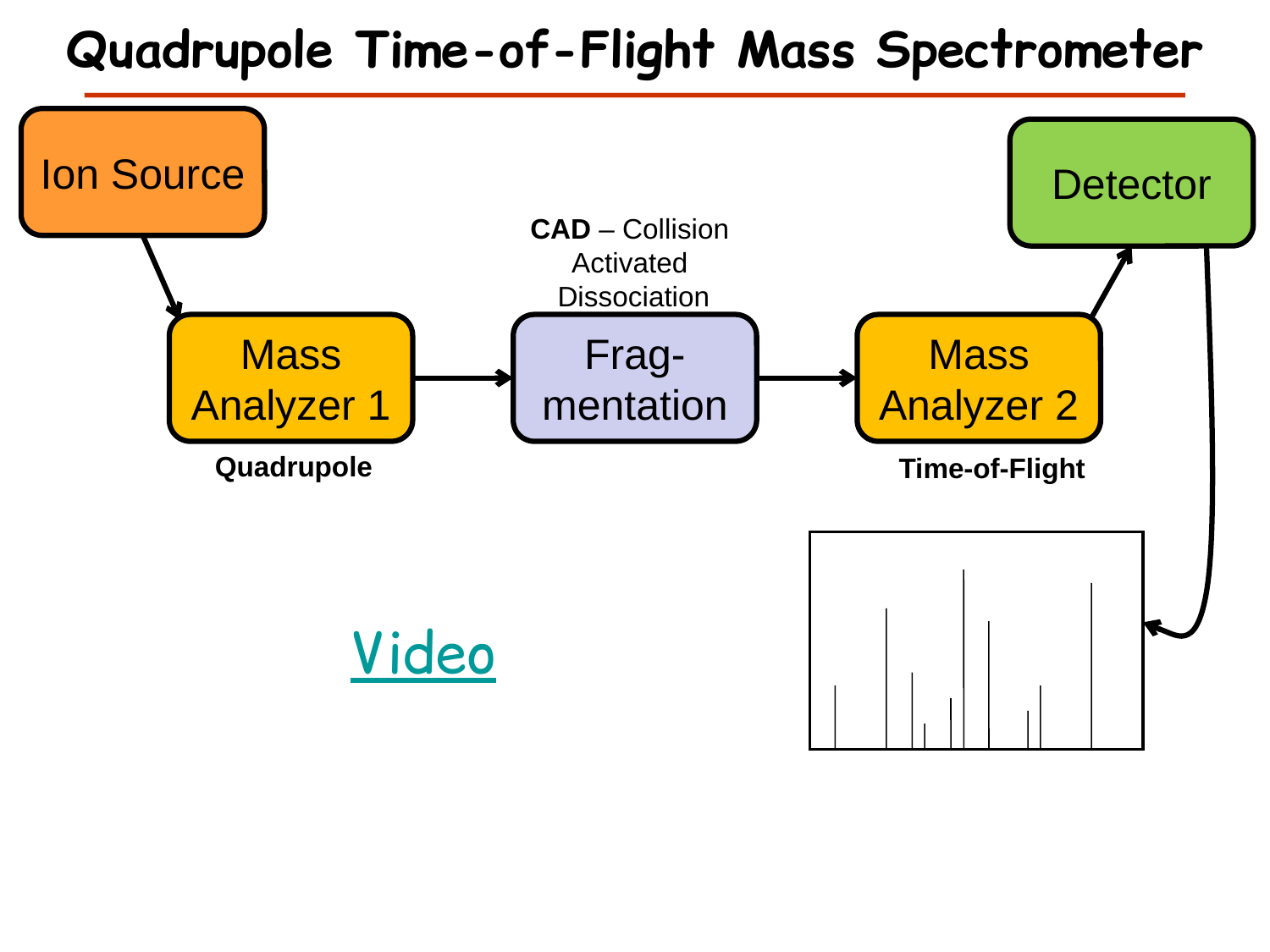

Quadrupole Time-of-Flight Mass Spectrometer

Ion Source
Detector

CAD – Collision
Activated
Dissociation
Mass Analyzer 1
Frag-mentation
Mass Analyzer 2

Quadrupole
Time-of-Flight

Video